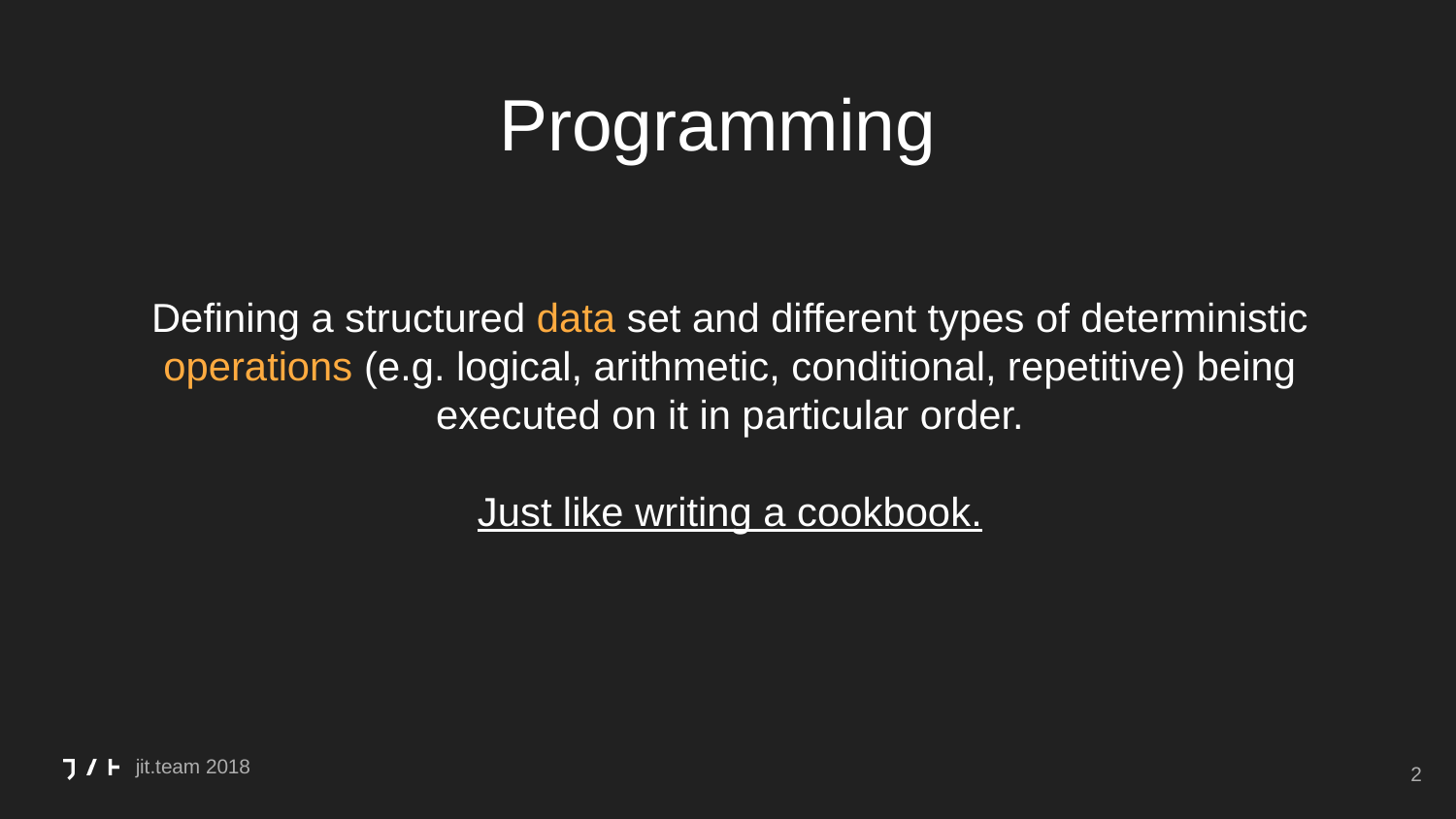

# Programming
Defining a structured data set and different types of deterministic operations (e.g. logical, arithmetic, conditional, repetitive) being executed on it in particular order.

Just like writing a cookbook.
2